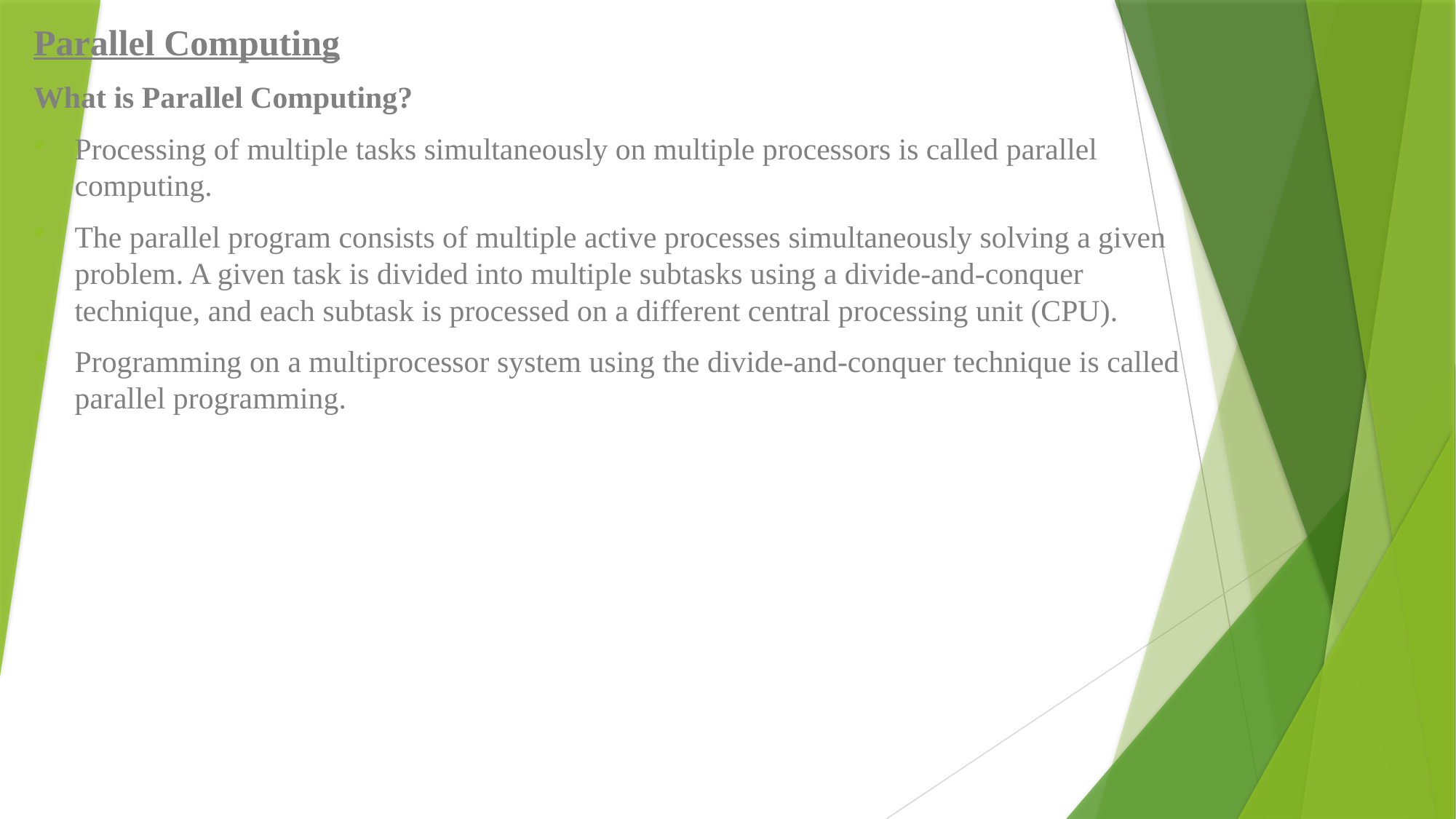

Parallel Computing
What is Parallel Computing?
Processing of multiple tasks simultaneously on multiple processors is called parallel computing.
The parallel program consists of multiple active processes simultaneously solving a given problem. A given task is divided into multiple subtasks using a divide-and-conquer technique, and each subtask is processed on a different central processing unit (CPU).
Programming on a multiprocessor system using the divide-and-conquer technique is called parallel programming.